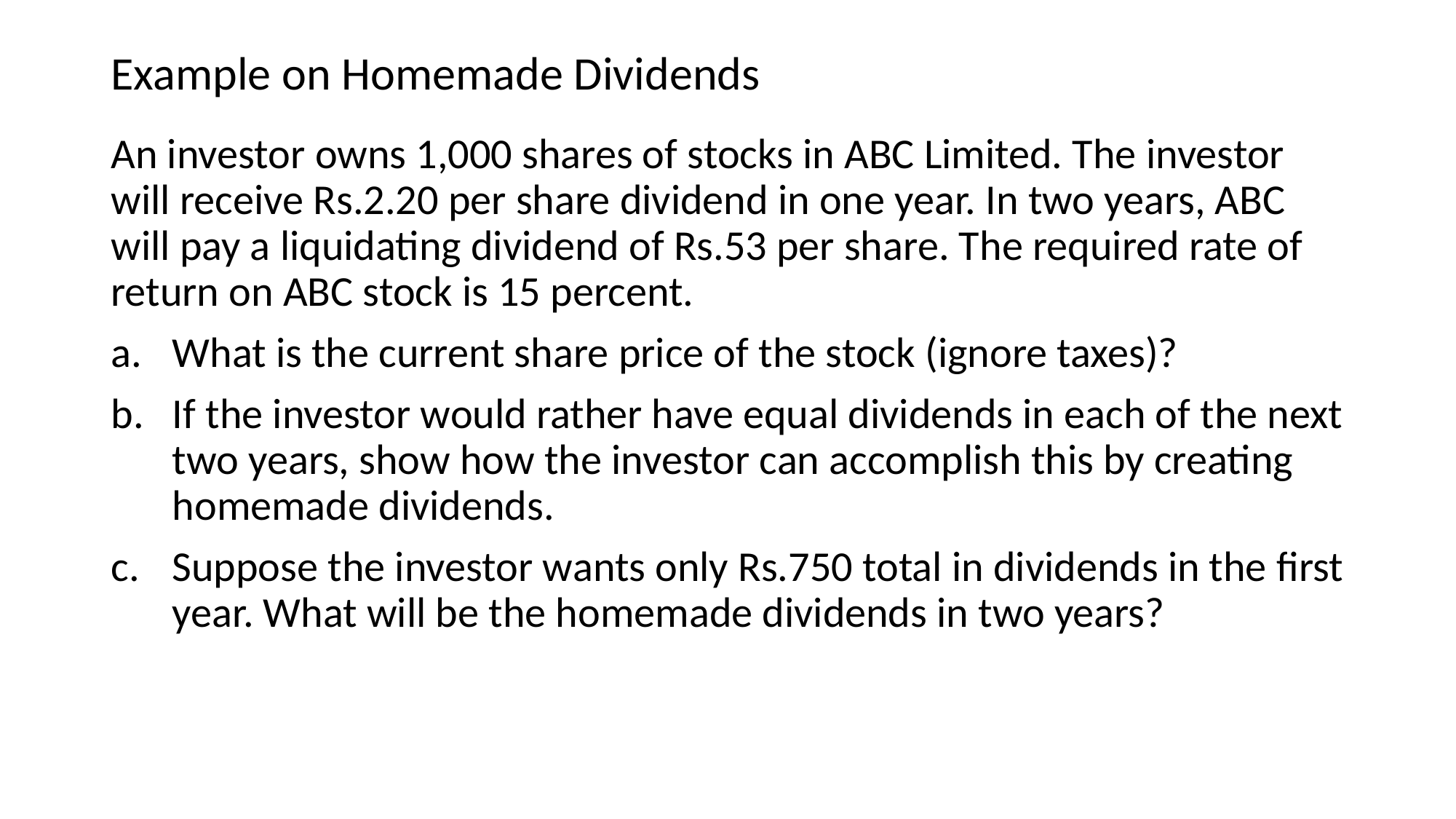

# Example on Homemade Dividends
An investor owns 1,000 shares of stocks in ABC Limited. The investor will receive Rs.2.20 per share dividend in one year. In two years, ABC will pay a liquidating dividend of Rs.53 per share. The required rate of return on ABC stock is 15 percent.
What is the current share price of the stock (ignore taxes)?
If the investor would rather have equal dividends in each of the next two years, show how the investor can accomplish this by creating homemade dividends.
Suppose the investor wants only Rs.750 total in dividends in the first year. What will be the homemade dividends in two years?